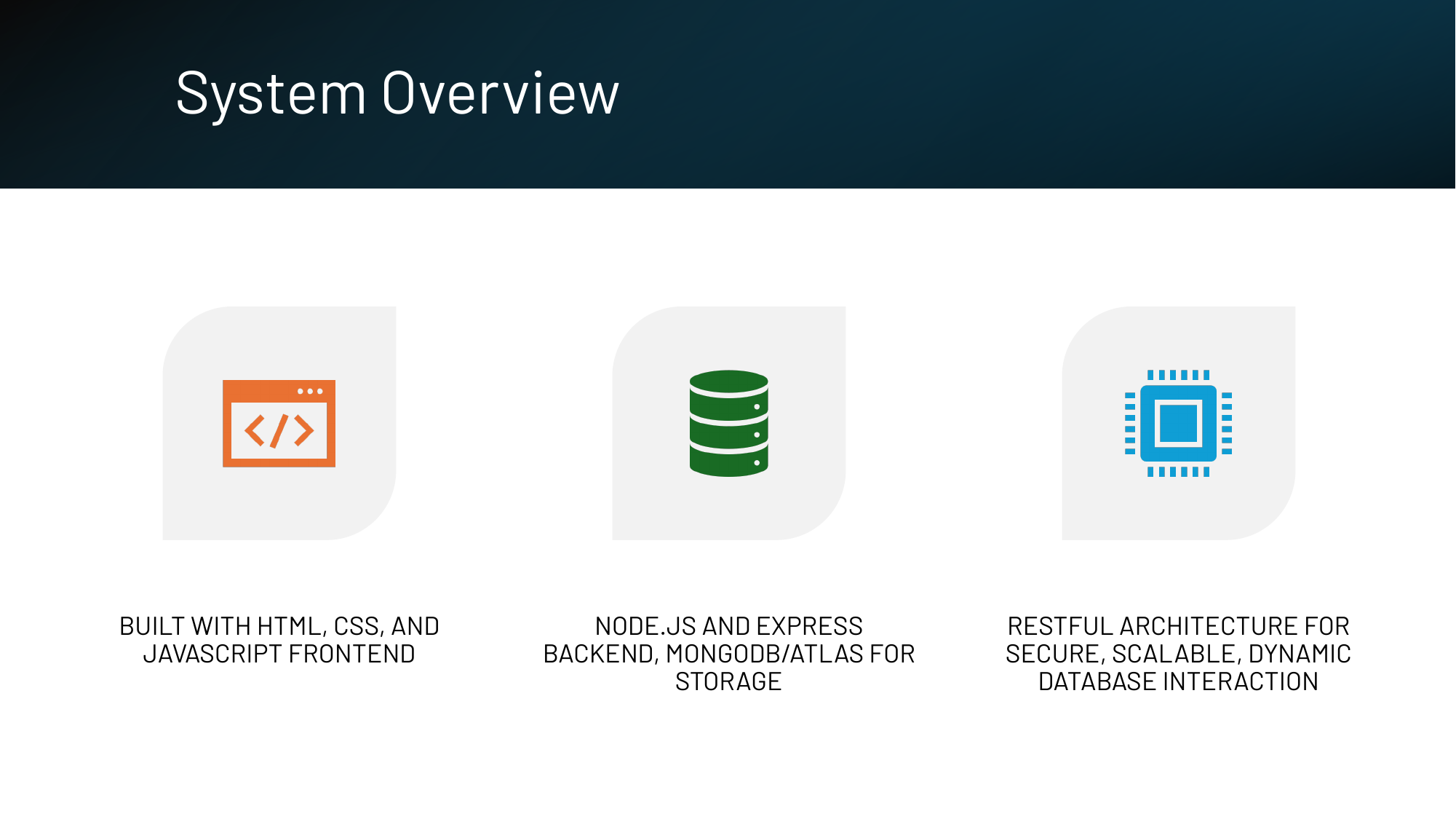

# System Overview
Built with HTML, CSS, and JavaScript frontend
Node.js and Express backend, MongoDB/Atlas for storage
RESTful architecture for secure, scalable, dynamic database interaction